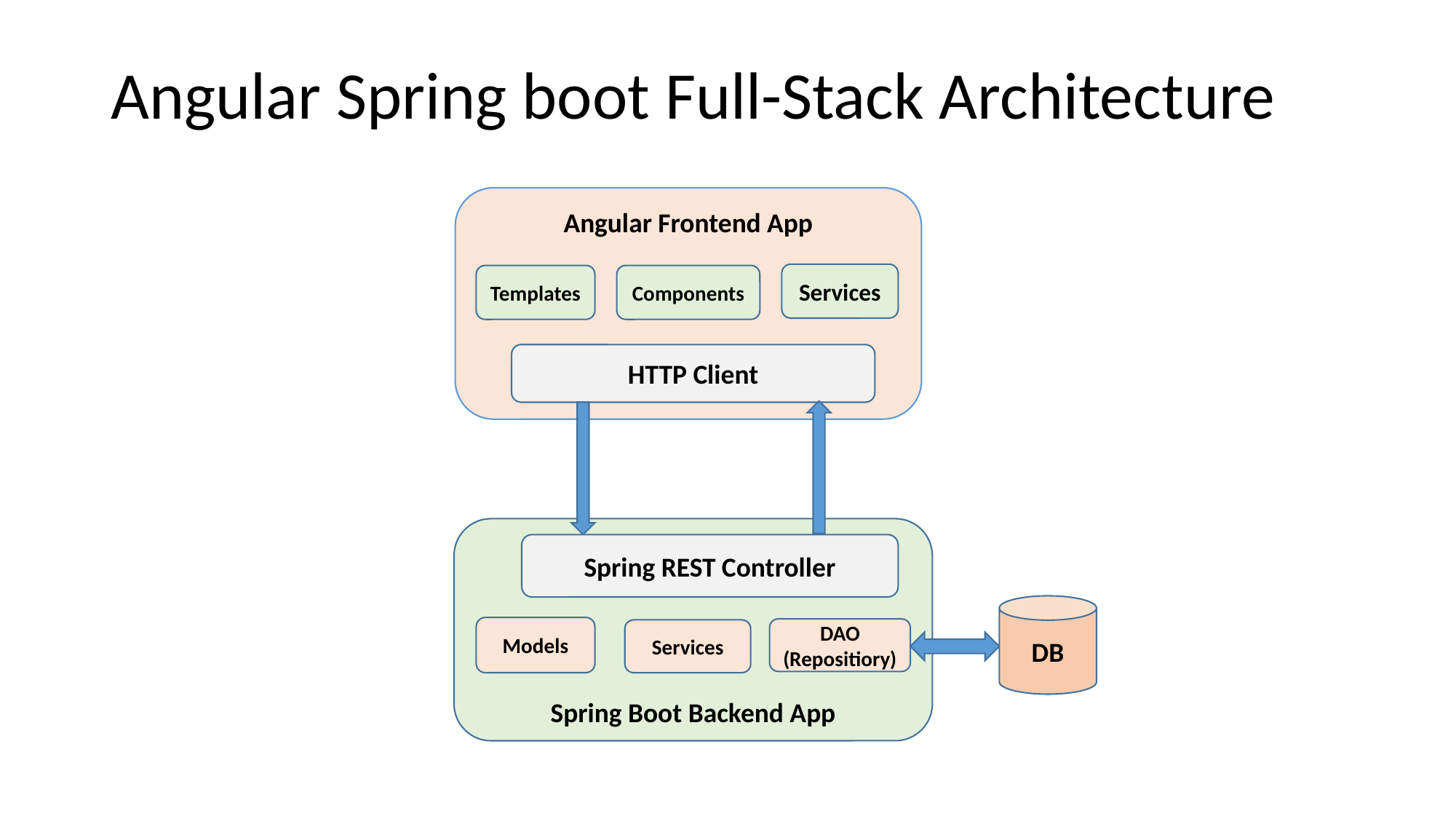

# Angular Spring boot Full-Stack Architecture

Angular Frontend App

Services
Templates
Components
HTTP Client

Spring Boot Backend App
Spring REST Controller
DB
Models
DAO
(Repositiory)
Services